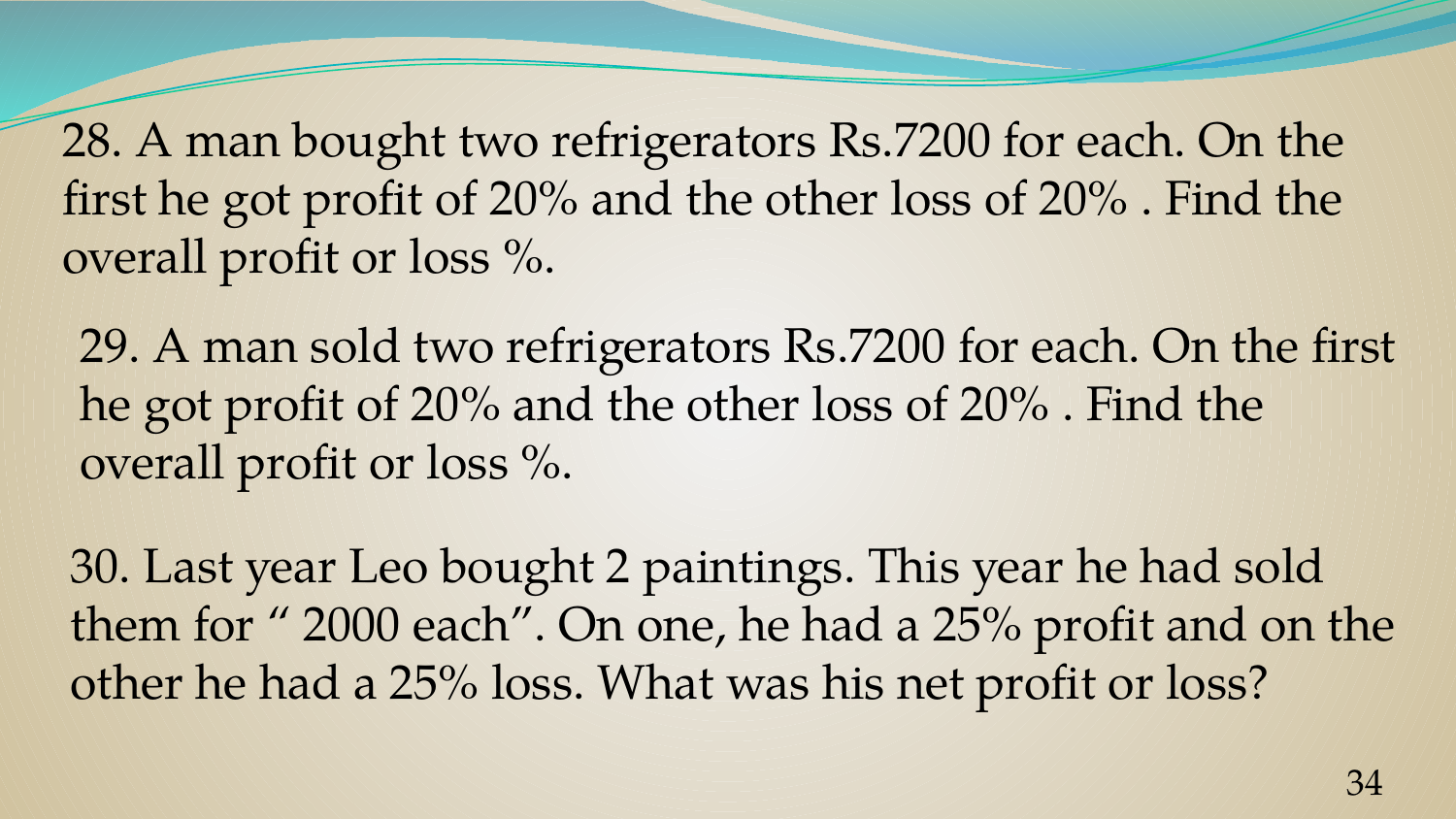

28. A man bought two refrigerators Rs.7200 for each. On the first he got profit of 20% and the other loss of 20% . Find the overall profit or loss %.
29. A man sold two refrigerators Rs.7200 for each. On the first he got profit of 20% and the other loss of 20% . Find the overall profit or loss %.
30. Last year Leo bought 2 paintings. This year he had sold them for “ 2000 each”. On one, he had a 25% profit and on the other he had a 25% loss. What was his net profit or loss?
34